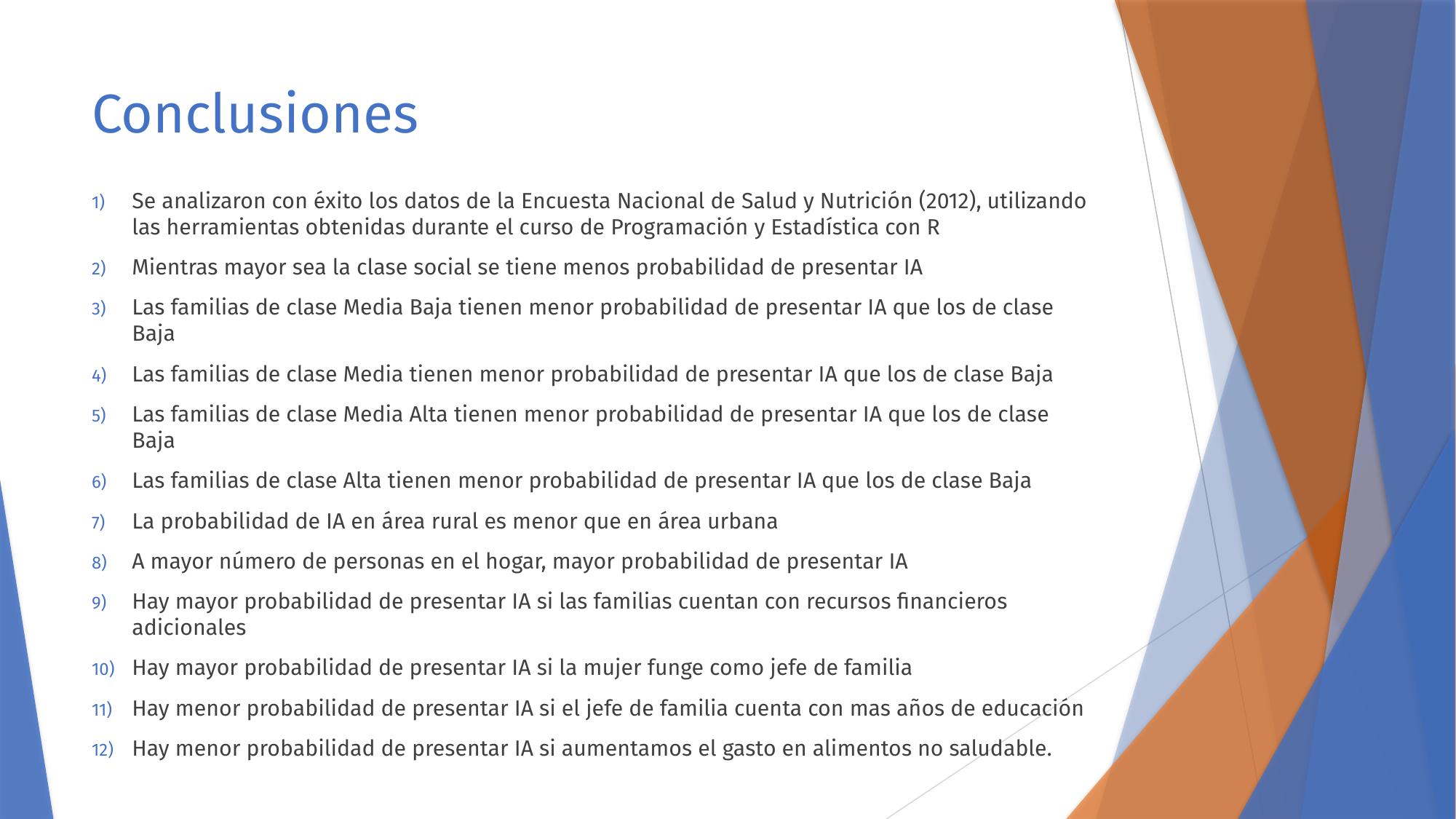

# Conclusiones
Se analizaron con éxito los datos de la Encuesta Nacional de Salud y Nutrición (2012), utilizando las herramientas obtenidas durante el curso de Programación y Estadística con R
Mientras mayor sea la clase social se tiene menos probabilidad de presentar IA
Las familias de clase Media Baja tienen menor probabilidad de presentar IA que los de clase Baja
Las familias de clase Media tienen menor probabilidad de presentar IA que los de clase Baja
Las familias de clase Media Alta tienen menor probabilidad de presentar IA que los de clase Baja
Las familias de clase Alta tienen menor probabilidad de presentar IA que los de clase Baja
La probabilidad de IA en área rural es menor que en área urbana
A mayor número de personas en el hogar, mayor probabilidad de presentar IA
Hay mayor probabilidad de presentar IA si las familias cuentan con recursos financieros adicionales
Hay mayor probabilidad de presentar IA si la mujer funge como jefe de familia
Hay menor probabilidad de presentar IA si el jefe de familia cuenta con mas años de educación
Hay menor probabilidad de presentar IA si aumentamos el gasto en alimentos no saludable.